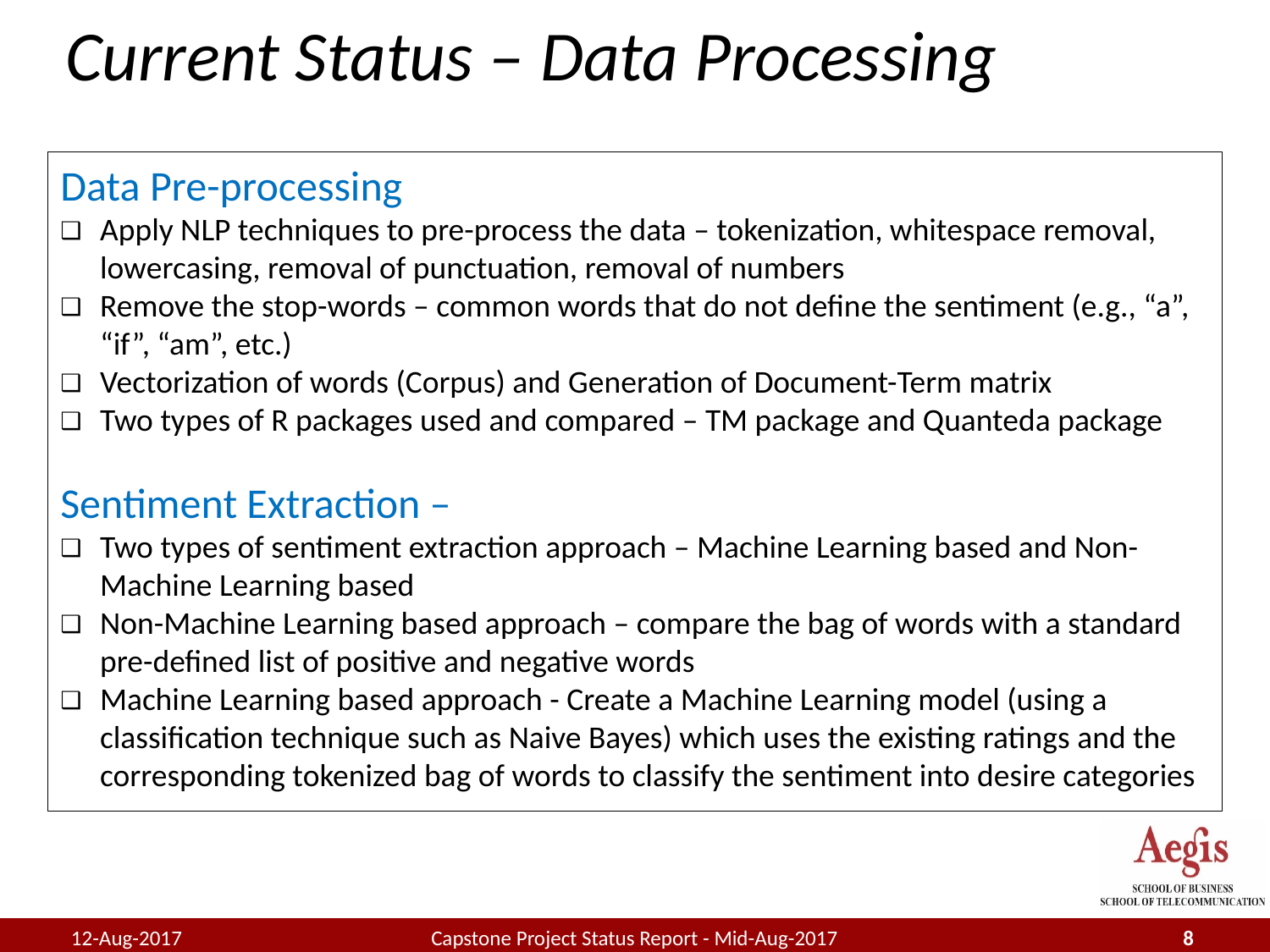

# Current Status – Data Processing
Data Pre-processing
Apply NLP techniques to pre-process the data – tokenization, whitespace removal, lowercasing, removal of punctuation, removal of numbers
Remove the stop-words – common words that do not define the sentiment (e.g., “a”, “if”, “am”, etc.)
Vectorization of words (Corpus) and Generation of Document-Term matrix
Two types of R packages used and compared – TM package and Quanteda package

Sentiment Extraction –
Two types of sentiment extraction approach – Machine Learning based and Non-Machine Learning based
Non-Machine Learning based approach – compare the bag of words with a standard pre-defined list of positive and negative words
Machine Learning based approach - Create a Machine Learning model (using a classification technique such as Naive Bayes) which uses the existing ratings and the corresponding tokenized bag of words to classify the sentiment into desire categories
12-Aug-2017
Capstone Project Status Report - Mid-Aug-2017
8